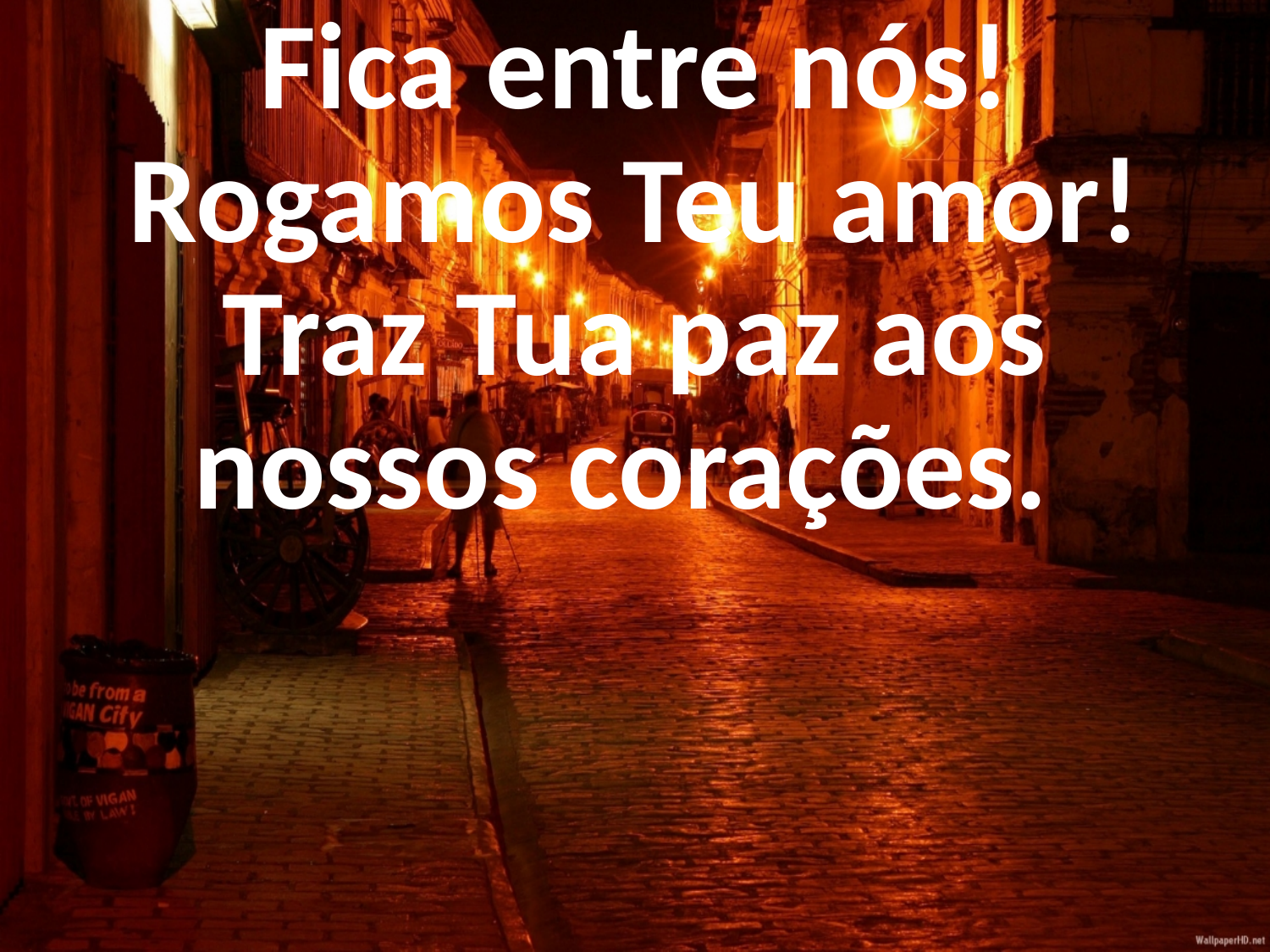

Fica entre nós! Rogamos Teu amor! Traz Tua paz aos nossos corações.